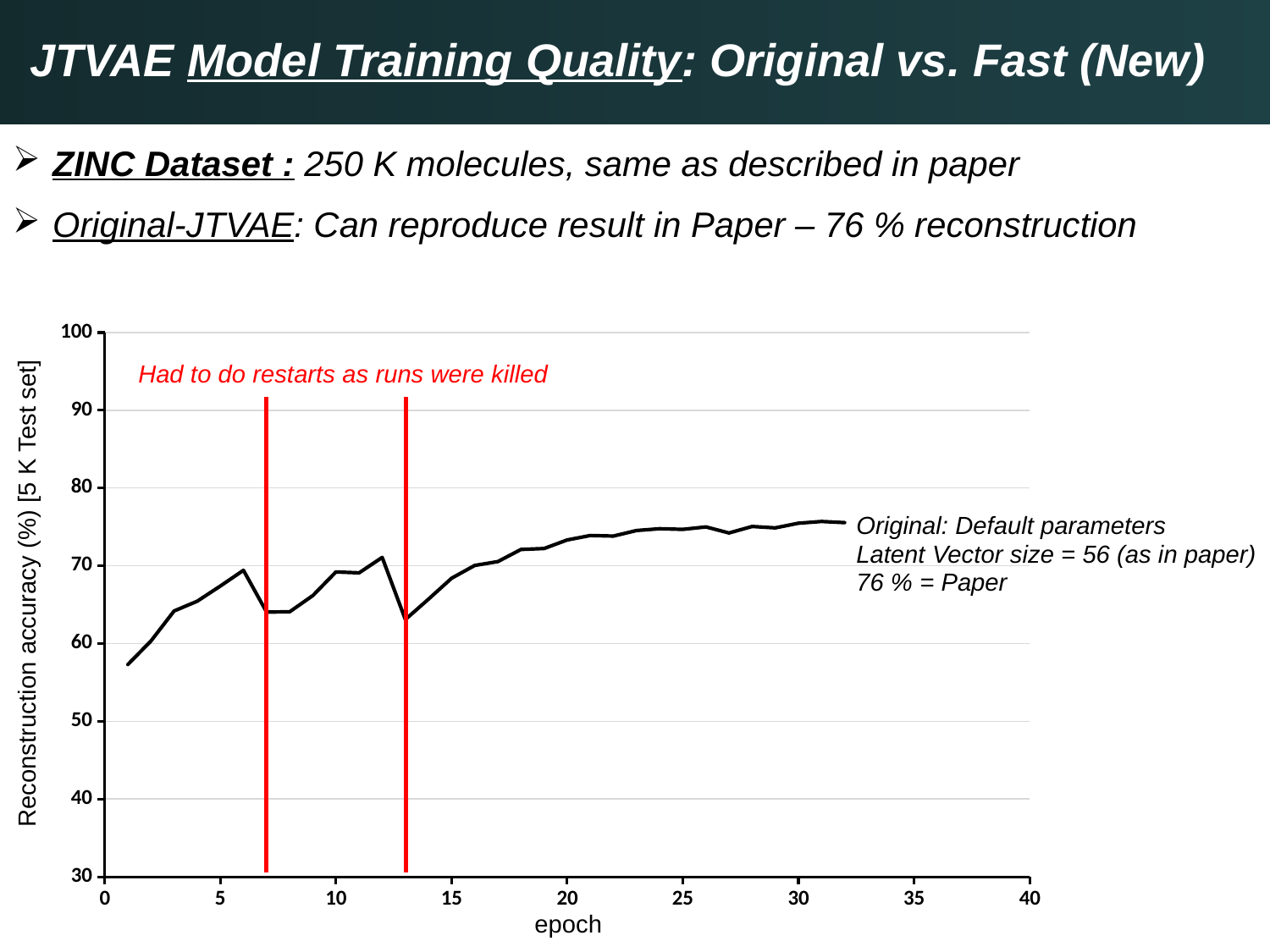

JTVAE Model Training Quality: Original vs. Fast (New)
ZINC Dataset : 250 K molecules, same as described in paper
Original-JTVAE: Can reproduce result in Paper – 76 % reconstruction

### Chart

| Category |  |
|---|---|
Had to do restarts as runs were killed
Original: Default parameters
Latent Vector size = 56 (as in paper)
76 % = Paper
Reconstruction accuracy (%) [5 K Test set]
epoch